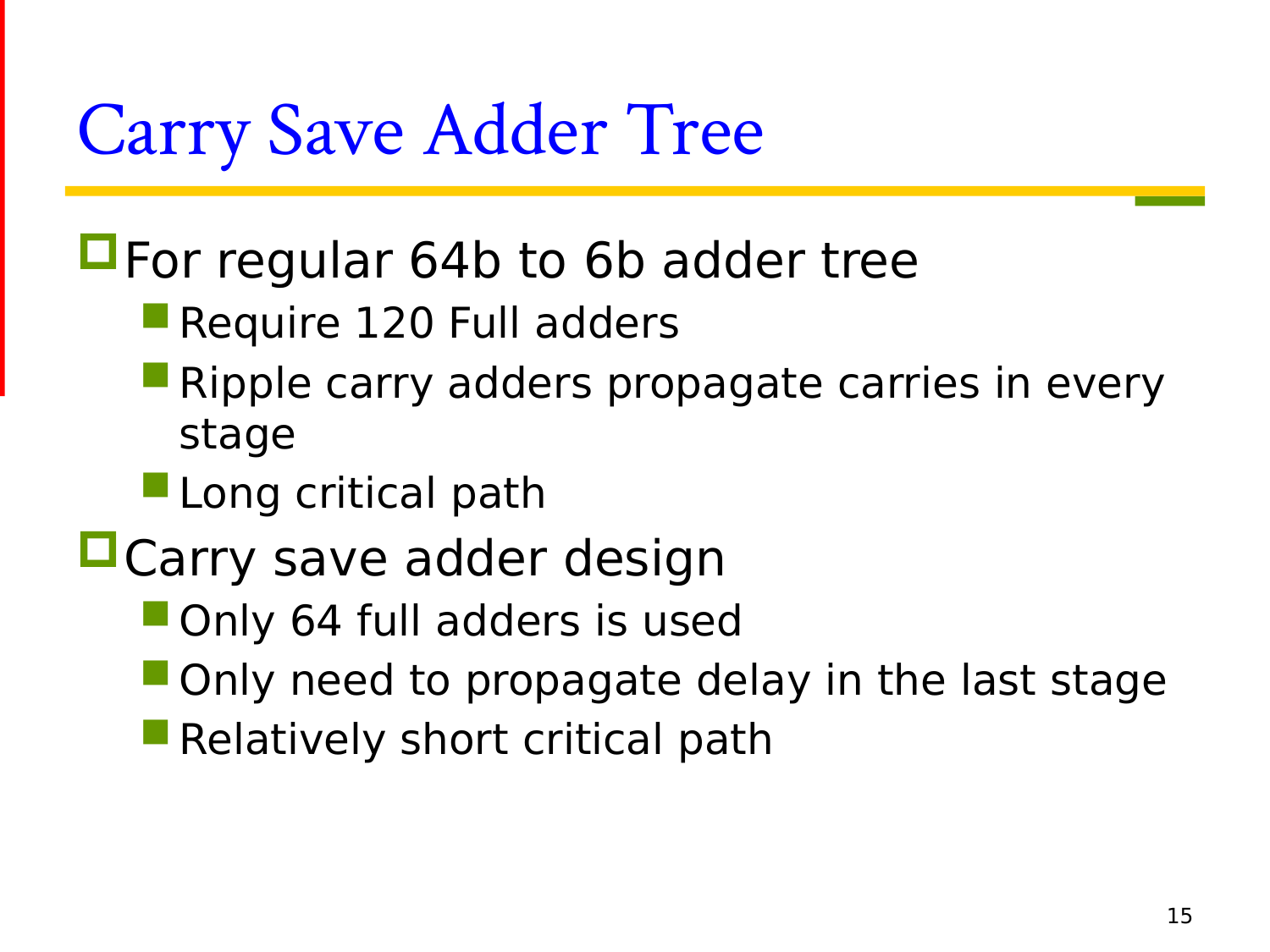

# Carry Save Adder Tree
For regular 64b to 6b adder tree
Require 120 Full adders
Ripple carry adders propagate carries in every stage
Long critical path
Carry save adder design
Only 64 full adders is used
Only need to propagate delay in the last stage
Relatively short critical path

15